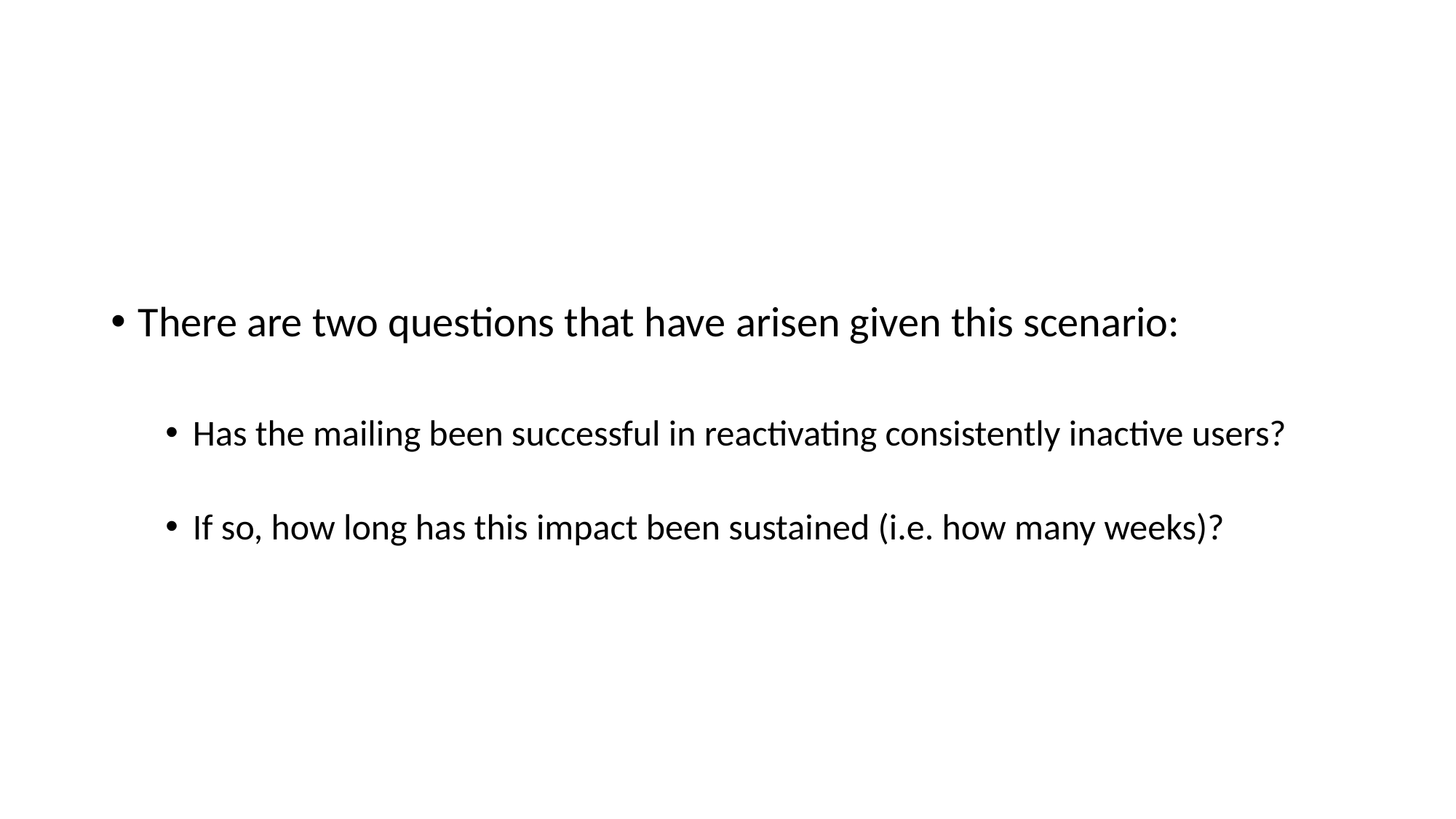

#

There are two questions that have arisen given this scenario:

Has the mailing been successful in reactivating consistently inactive users?

If so, how long has this impact been sustained (i.e. how many weeks)?